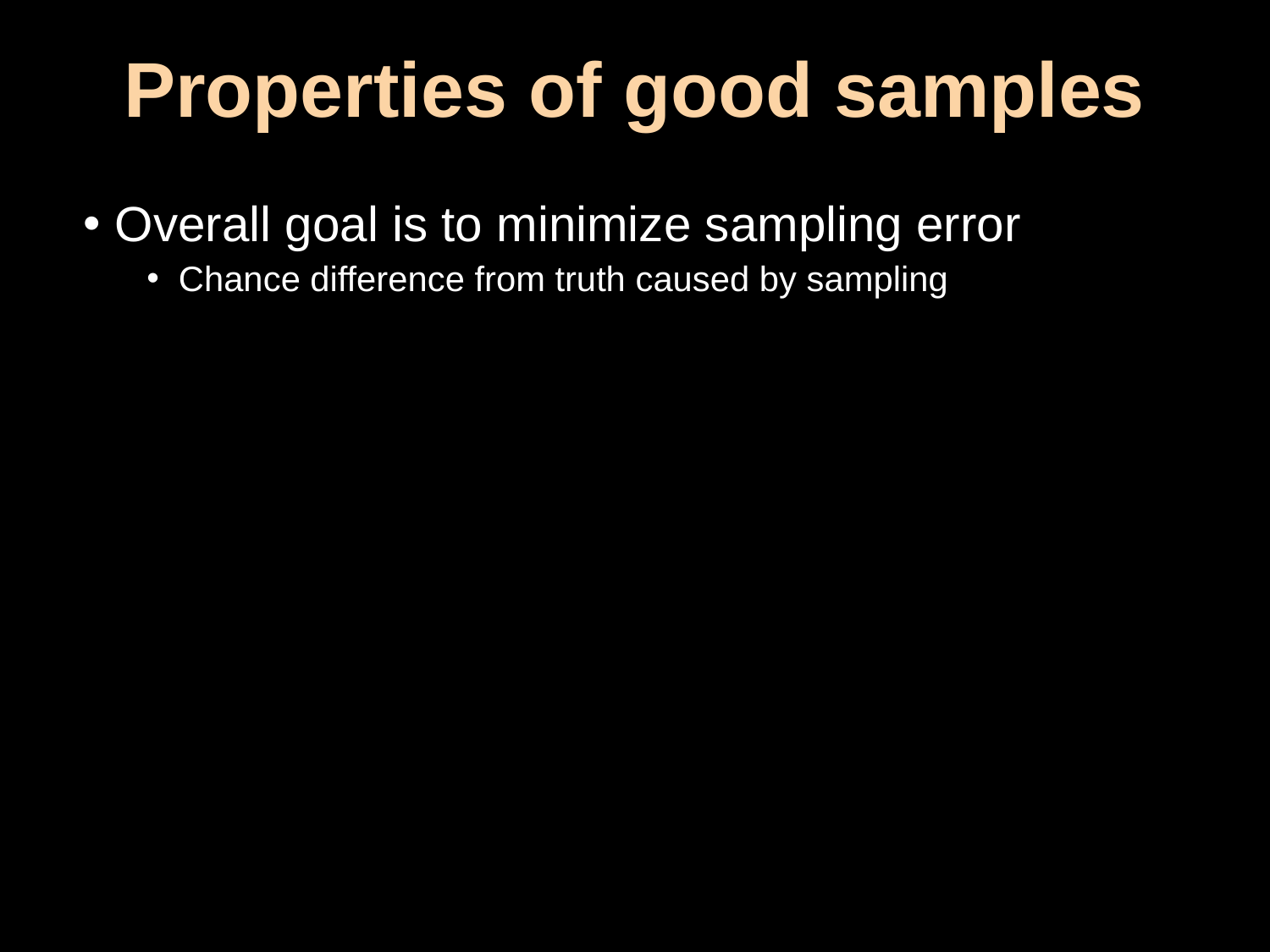

# Properties of good samples
Overall goal is to minimize sampling error
Chance difference from truth caused by sampling